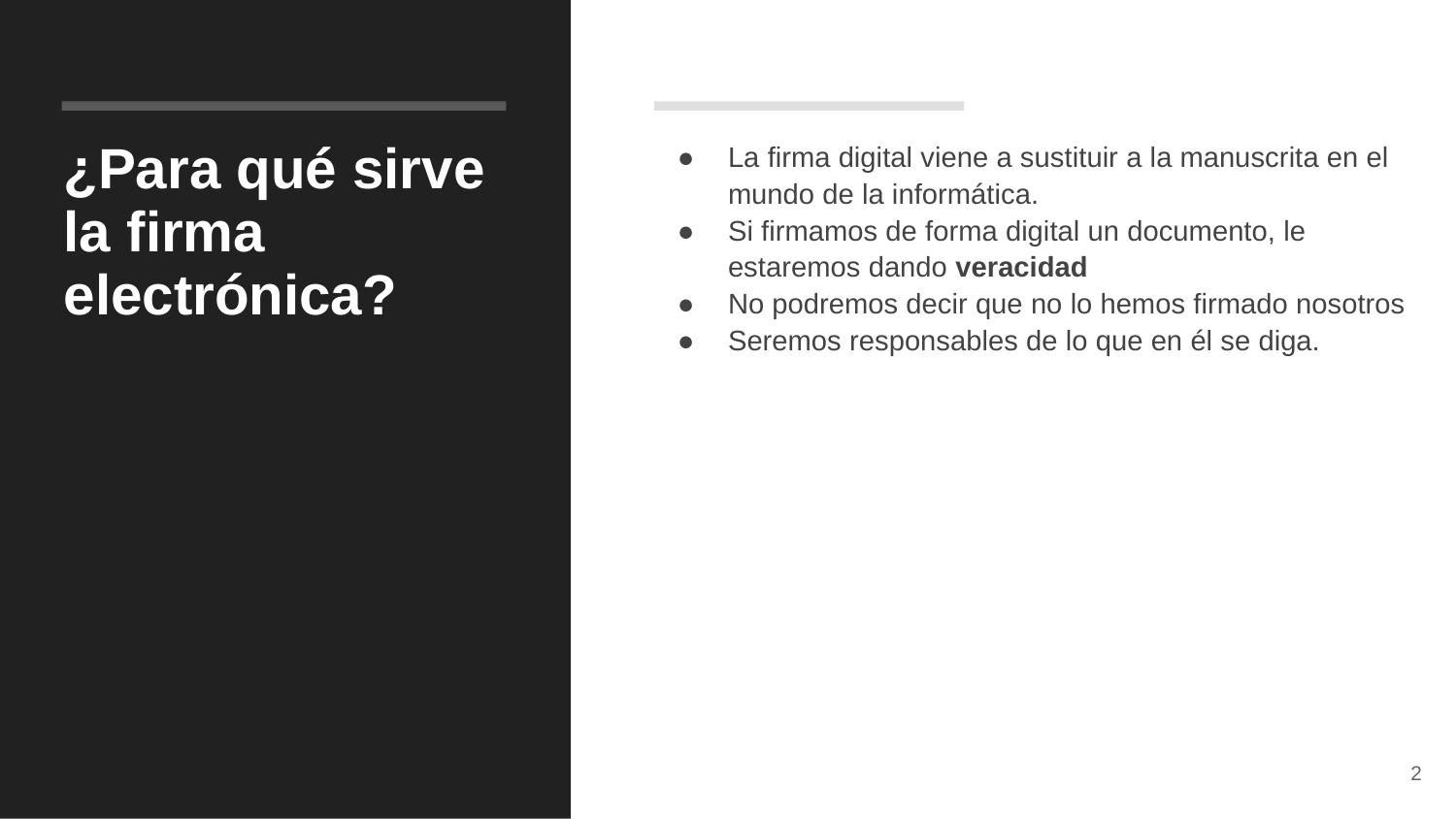

# ¿Para qué sirve la firma electrónica?
La firma digital viene a sustituir a la manuscrita en el mundo de la informática.
Si firmamos de forma digital un documento, le estaremos dando veracidad
No podremos decir que no lo hemos firmado nosotros
Seremos responsables de lo que en él se diga.

2